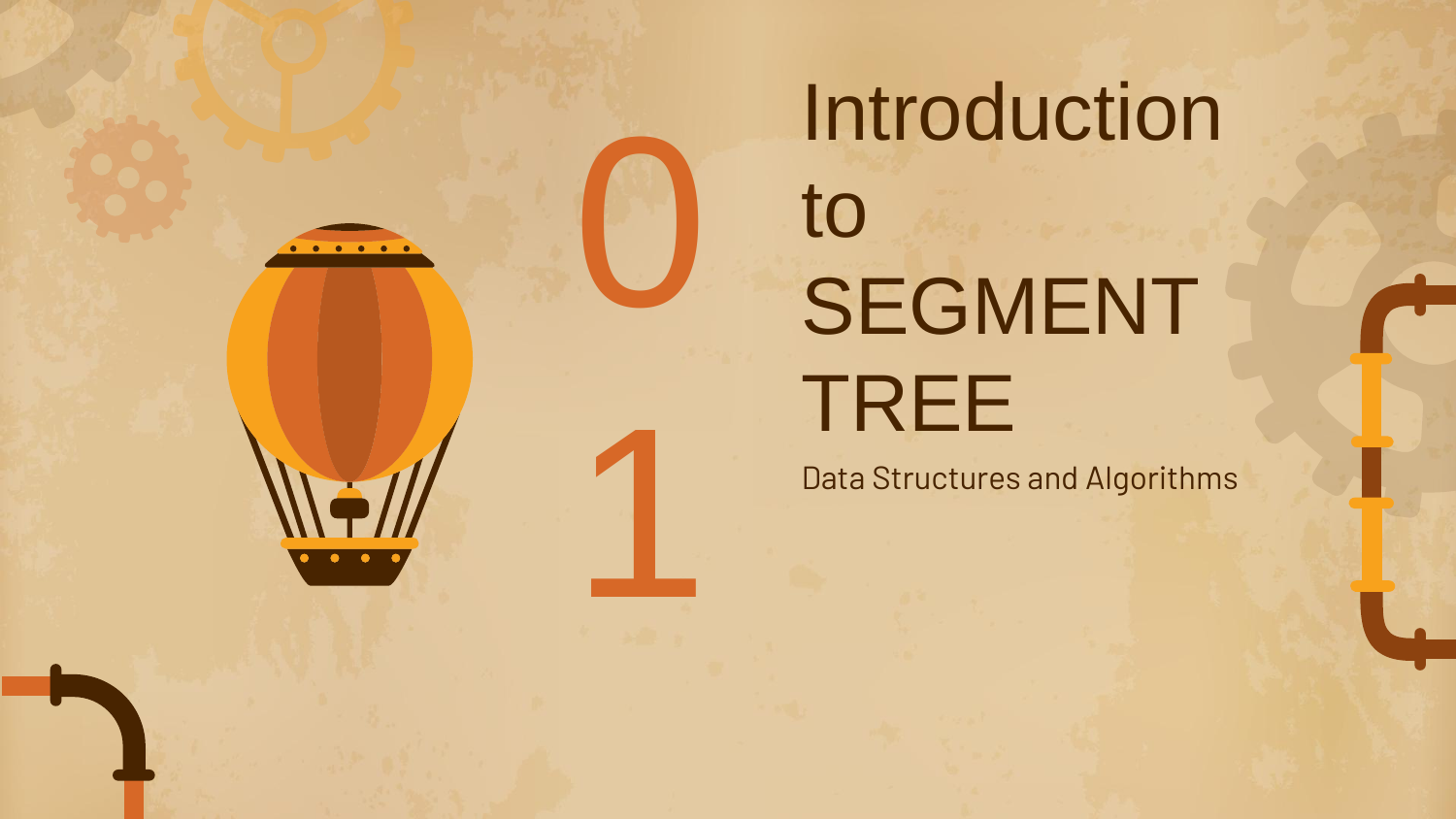

01
# Introduction to SEGMENT TREE
Data Structures and Algorithms